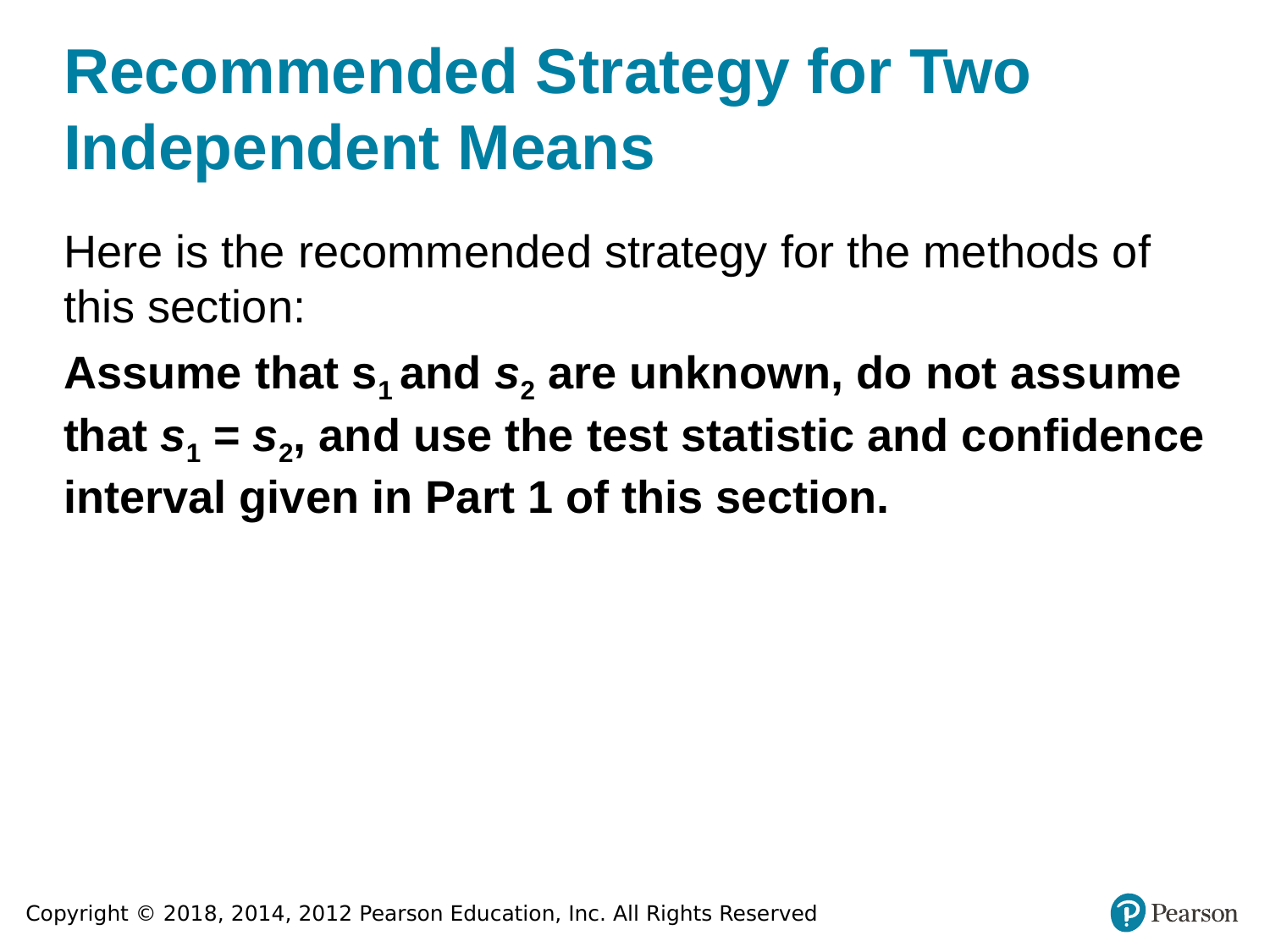

# Recommended Strategy for Two Independent Means
Here is the recommended strategy for the methods of this section:
Assume that s1 and s2 are unknown, do not assume that s1 = s2, and use the test statistic and confidence interval given in Part 1 of this section.